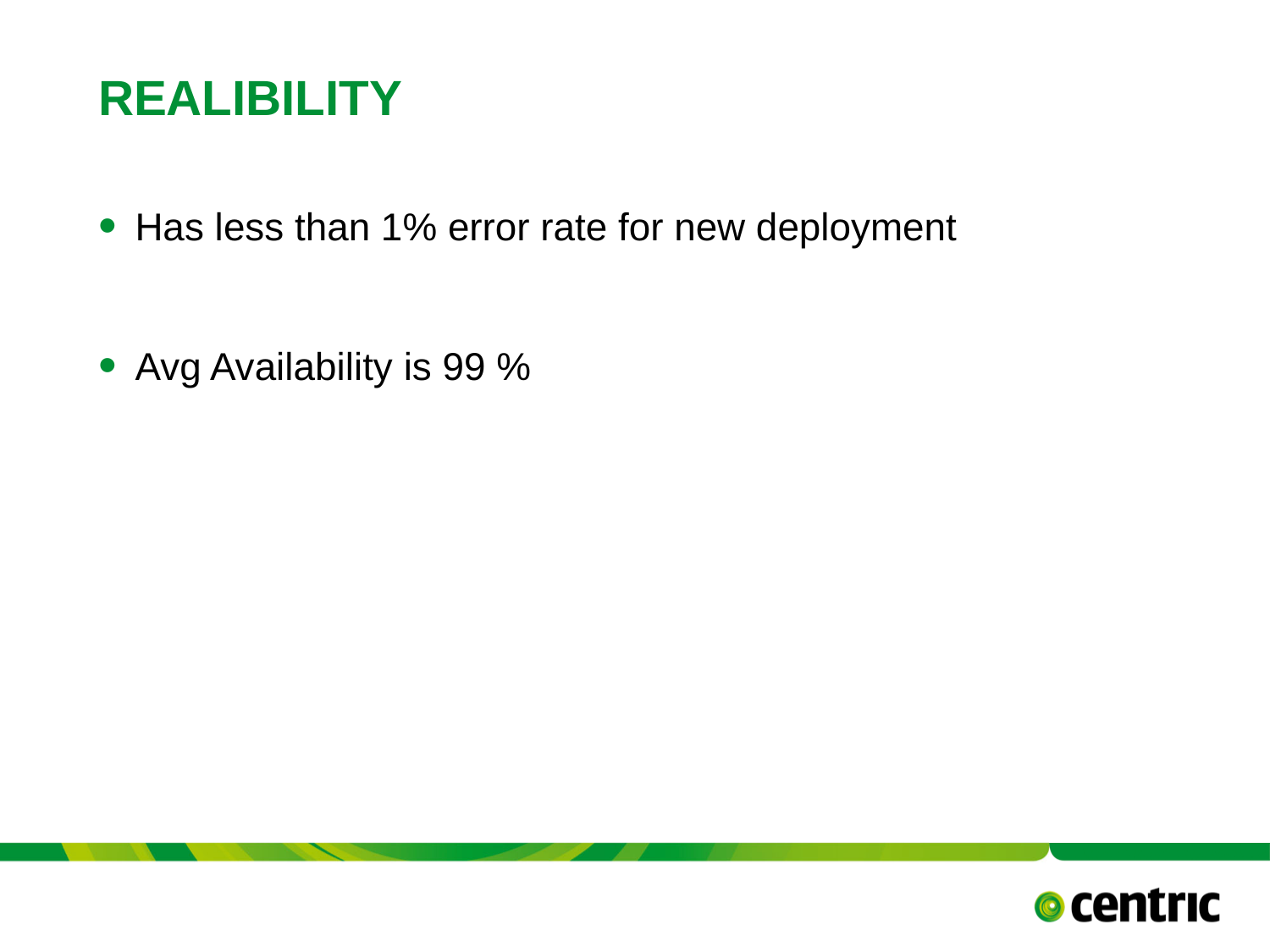

# Realibility
Has less than 1% error rate for new deployment

Avg Availability is 99 %

TITLE PRESENTATION
April 20, 2019